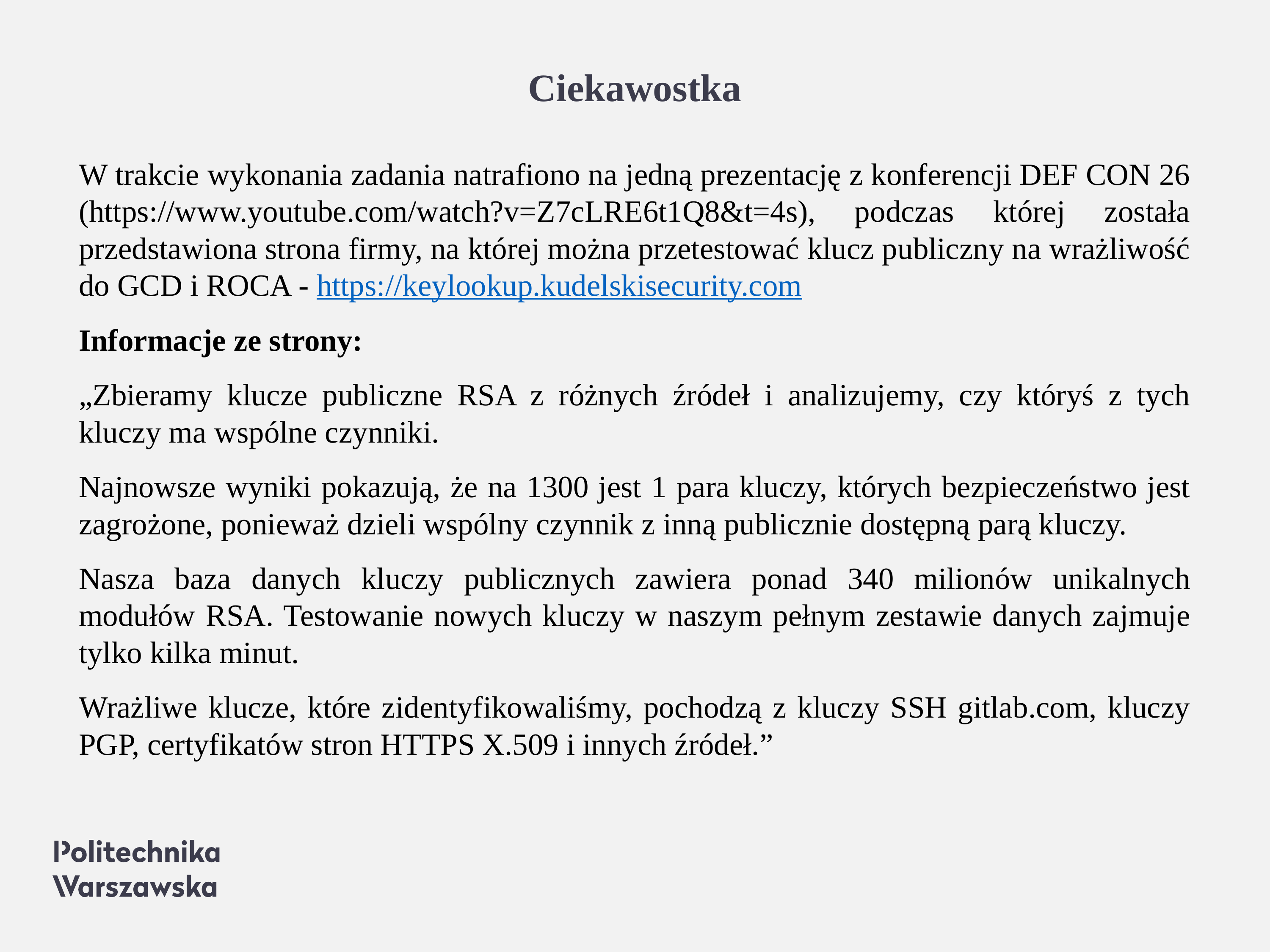

Ciekawostka
W trakcie wykonania zadania natrafiono na jedną prezentację z konferencji DEF CON 26 (https://www.youtube.com/watch?v=Z7cLRE6t1Q8&t=4s), podczas której została przedstawiona strona firmy, na której można przetestować klucz publiczny na wrażliwość do GCD i ROCA - https://keylookup.kudelskisecurity.com
Informacje ze strony:
„Zbieramy klucze publiczne RSA z różnych źródeł i analizujemy, czy któryś z tych kluczy ma wspólne czynniki.
Najnowsze wyniki pokazują, że na 1300 jest 1 para kluczy, których bezpieczeństwo jest zagrożone, ponieważ dzieli wspólny czynnik z inną publicznie dostępną parą kluczy.
Nasza baza danych kluczy publicznych zawiera ponad 340 milionów unikalnych modułów RSA. Testowanie nowych kluczy w naszym pełnym zestawie danych zajmuje tylko kilka minut.
Wrażliwe klucze, które zidentyfikowaliśmy, pochodzą z kluczy SSH gitlab.com, kluczy PGP, certyfikatów stron HTTPS X.509 i innych źródeł.”